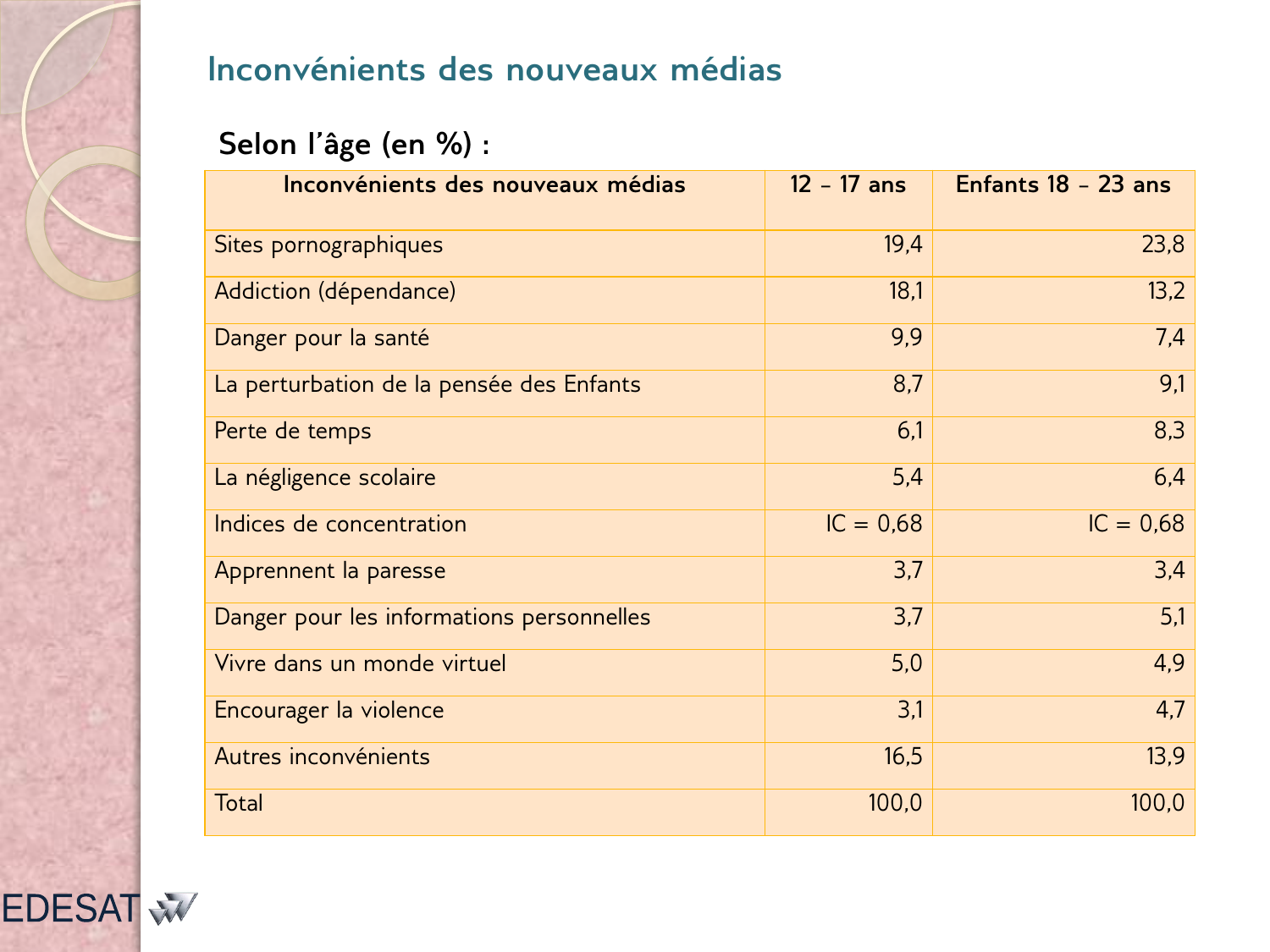

# Inconvénients des nouveaux médias
Selon l’âge (en %) :
| Inconvénients des nouveaux médias | 12 – 17 ans | Enfants 18 – 23 ans |
| --- | --- | --- |
| Sites pornographiques | 19,4 | 23,8 |
| Addiction (dépendance) | 18,1 | 13,2 |
| Danger pour la santé | 9,9 | 7,4 |
| La perturbation de la pensée des Enfants | 8,7 | 9,1 |
| Perte de temps | 6,1 | 8,3 |
| La négligence scolaire | 5,4 | 6,4 |
| Indices de concentration | IC = 0,68 | IC = 0,68 |
| Apprennent la paresse | 3,7 | 3,4 |
| Danger pour les informations personnelles | 3,7 | 5,1 |
| Vivre dans un monde virtuel | 5,0 | 4,9 |
| Encourager la violence | 3,1 | 4,7 |
| Autres inconvénients | 16,5 | 13,9 |
| Total | 100,0 | 100,0 |